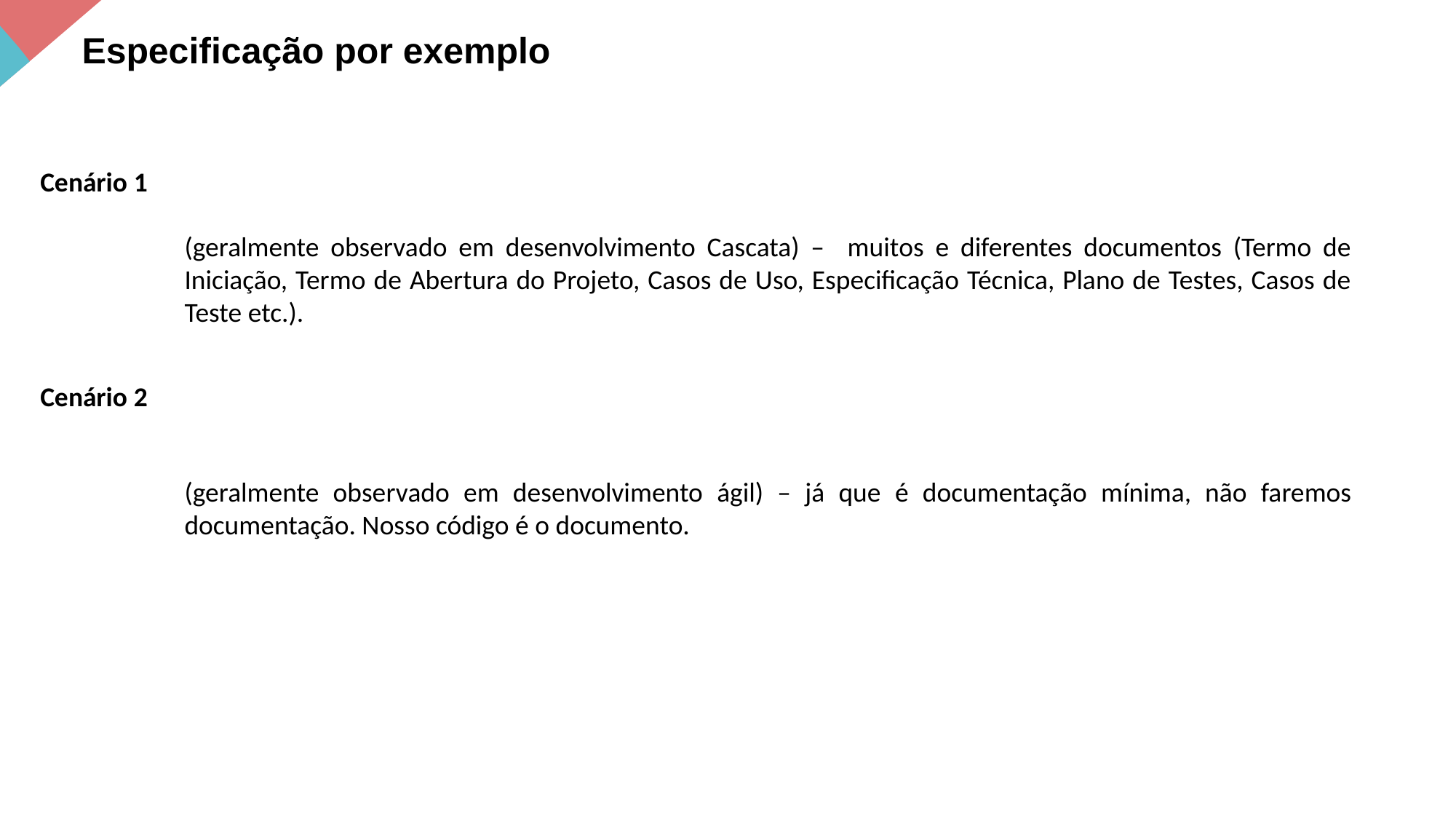

Especificação por exemplo
Cenário 1
(geralmente observado em desenvolvimento Cascata) –  muitos e diferentes documentos (Termo de Iniciação, Termo de Abertura do Projeto, Casos de Uso, Especificação Técnica, Plano de Testes, Casos de Teste etc.).
Cenário 2
(geralmente observado em desenvolvimento ágil) – já que é documentação mínima, não faremos documentação. Nosso código é o documento.